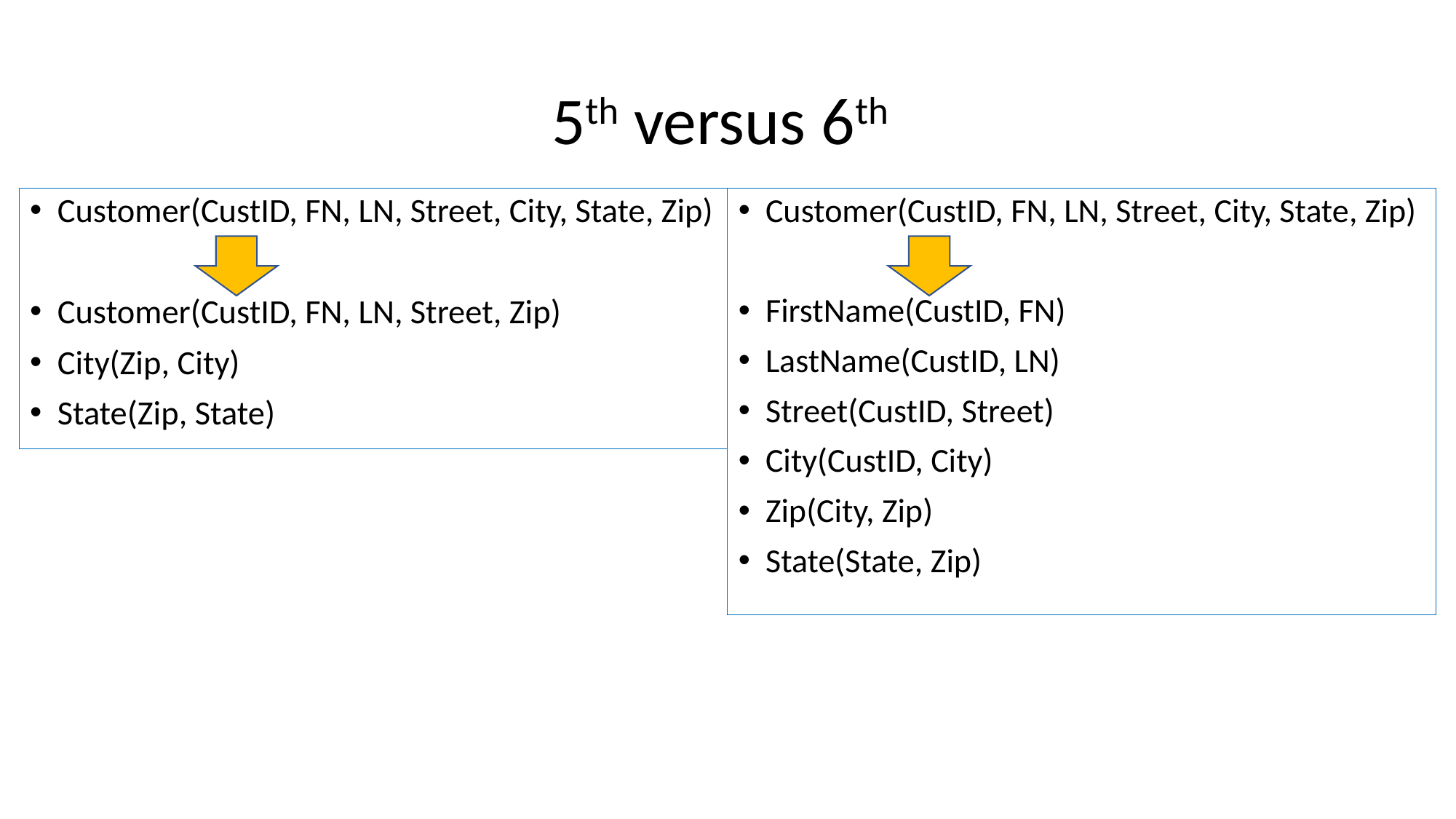

# 5th versus 6th
Customer(CustID, FN, LN, Street, City, State, Zip)

FirstName(CustID, FN)
LastName(CustID, LN)
Street(CustID, Street)
City(CustID, City)
Zip(City, Zip)
State(State, Zip)

Customer(CustID, FN, LN, Street, City, State, Zip)

Customer(CustID, FN, LN, Street, Zip)
City(Zip, City)
State(Zip, State)